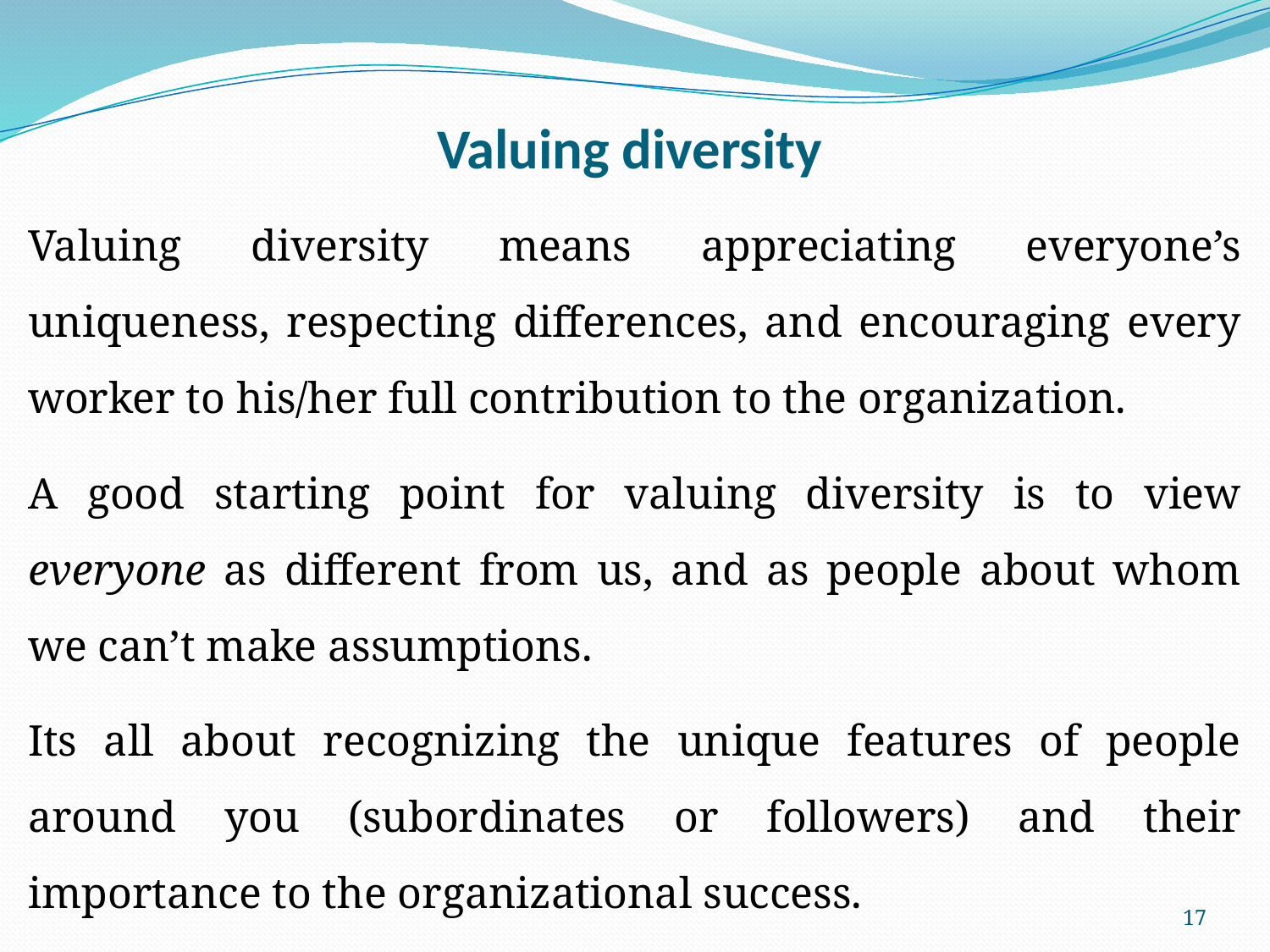

# Valuing diversity
Valuing diversity means appreciating everyone’s uniqueness, respecting differences, and encouraging every worker to his/her full contribution to the organization.

A good starting point for valuing diversity is to view everyone as different from us, and as people about whom we can’t make assumptions.

Its all about recognizing the unique features of people around you (subordinates or followers) and their importance to the organizational success.
17